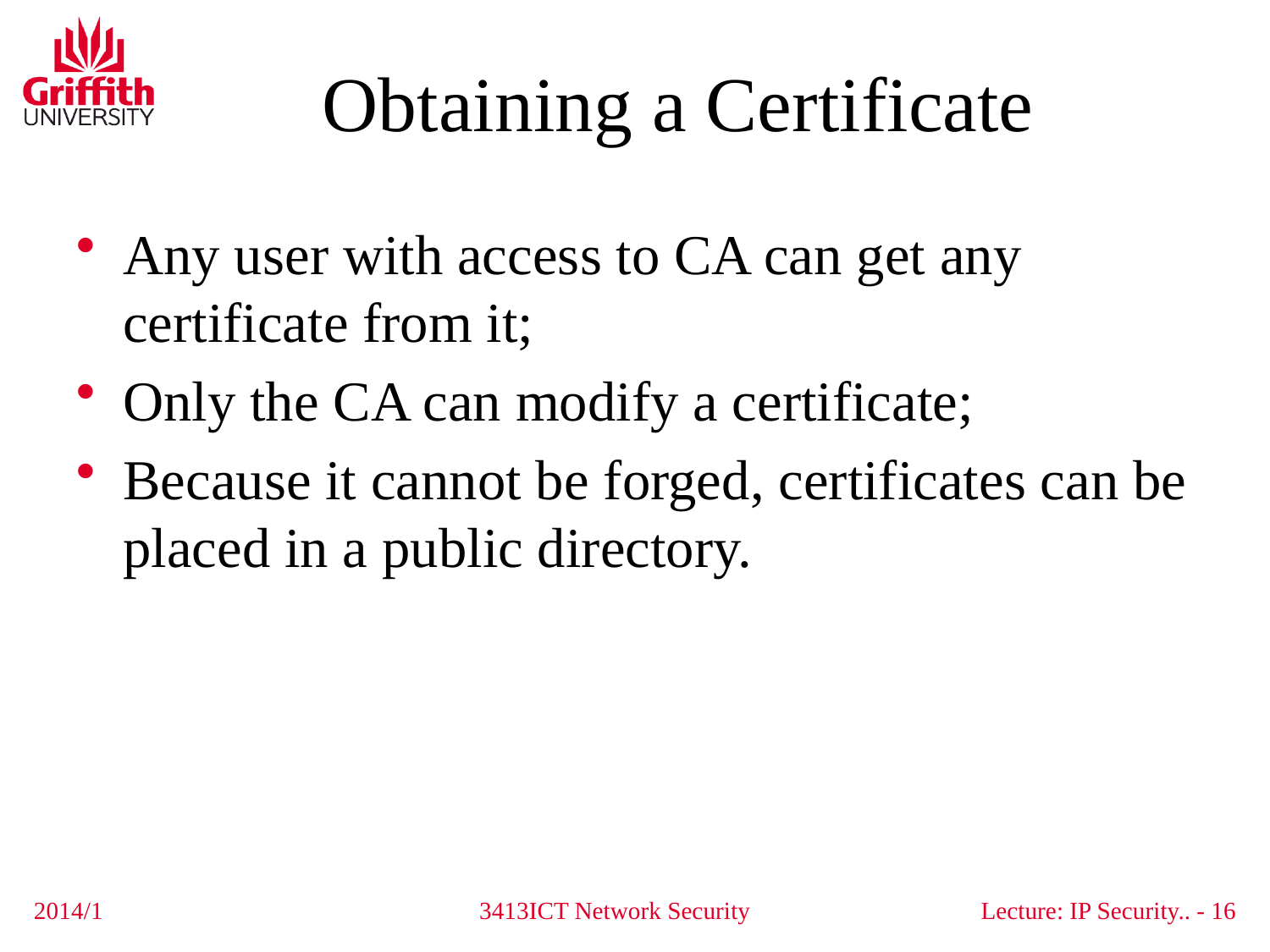

# Obtaining a Certificate
Any user with access to CA can get any certificate from it;
Only the CA can modify a certificate;
Because it cannot be forged, certificates can be placed in a public directory.
2014/1
3413ICT Network Security
Lecture: IP Security.. - 16